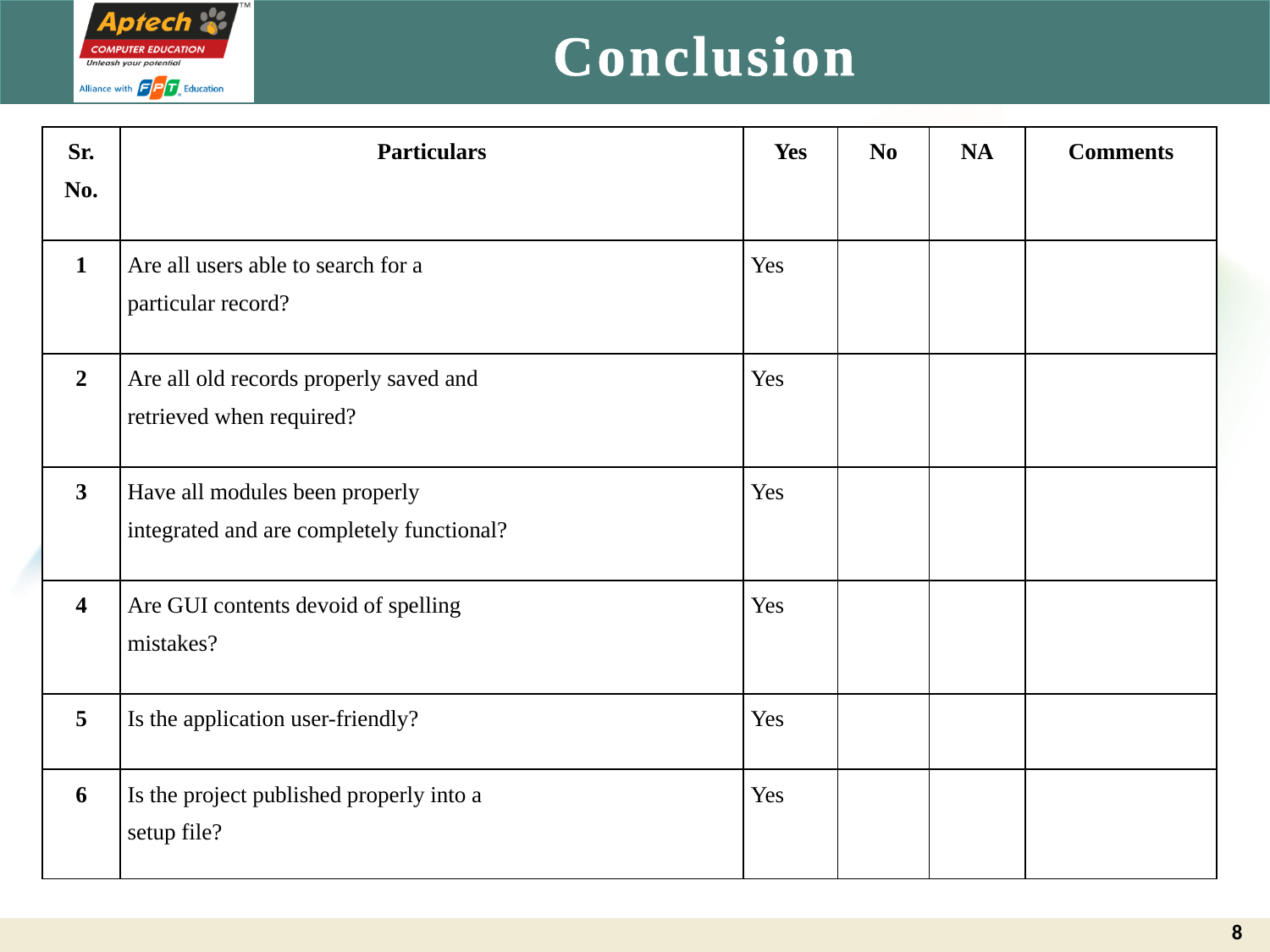

# Conclusion
| Sr. No. | Particulars | Yes | No | NA | Comments |
| --- | --- | --- | --- | --- | --- |
| 1 | Are all users able to search for a particular record? | Yes |  |  |  |
| 2 | Are all old records properly saved and retrieved when required? | Yes |  |  |  |
| 3 | Have all modules been properly integrated and are completely functional? | Yes |  |  |  |
| 4 | Are GUI contents devoid of spelling mistakes? | Yes |  |  |  |
| 5 | Is the application user-friendly? | Yes |  |  |  |
| 6 | Is the project published properly into a setup file? | Yes |  |  |  |
8